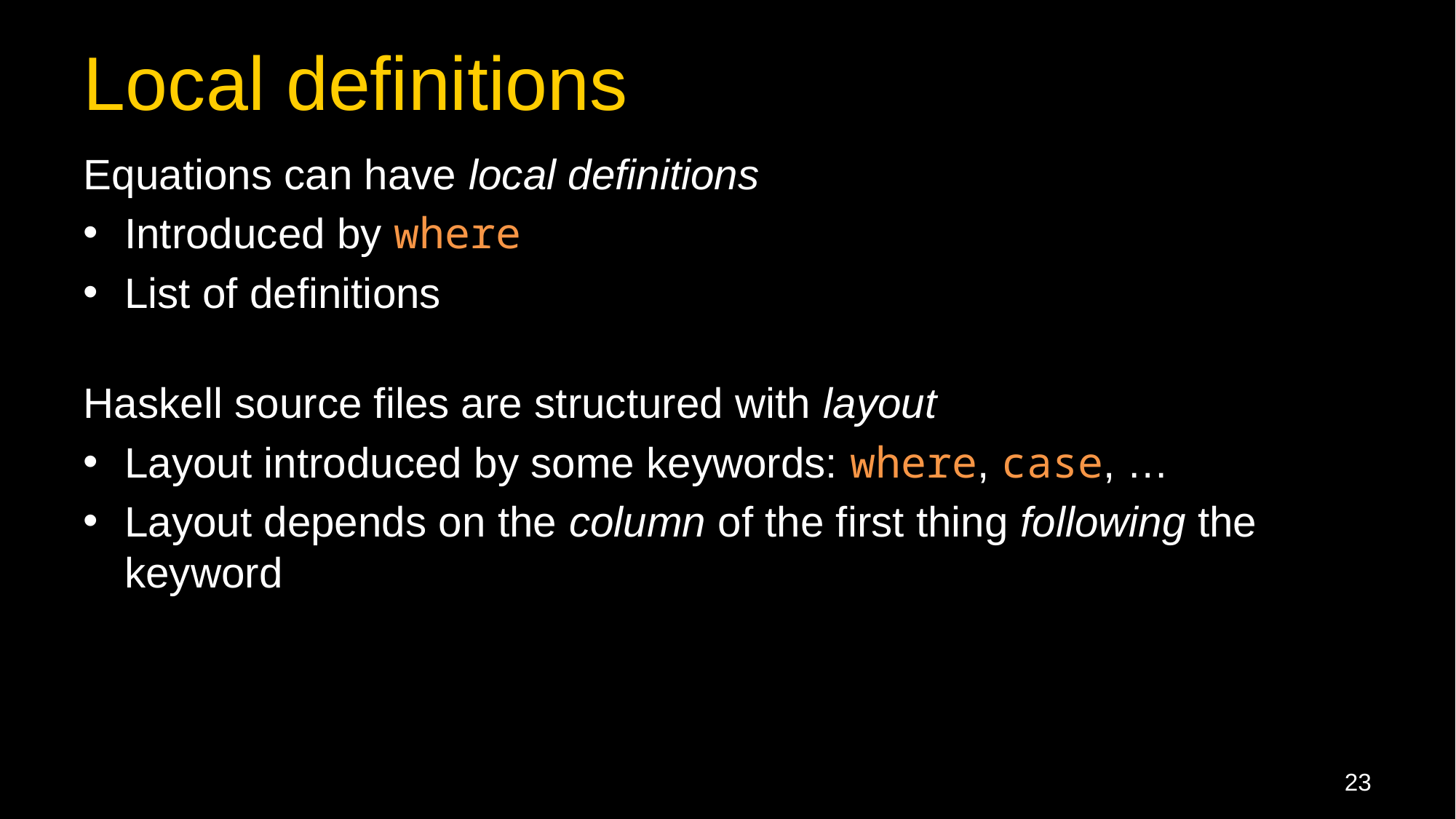

# Local definitions
Equations can have local definitions
Introduced by where
List of definitions

Haskell source files are structured with layout
Layout introduced by some keywords: where, case, …
Layout depends on the column of the first thing following the keyword
23